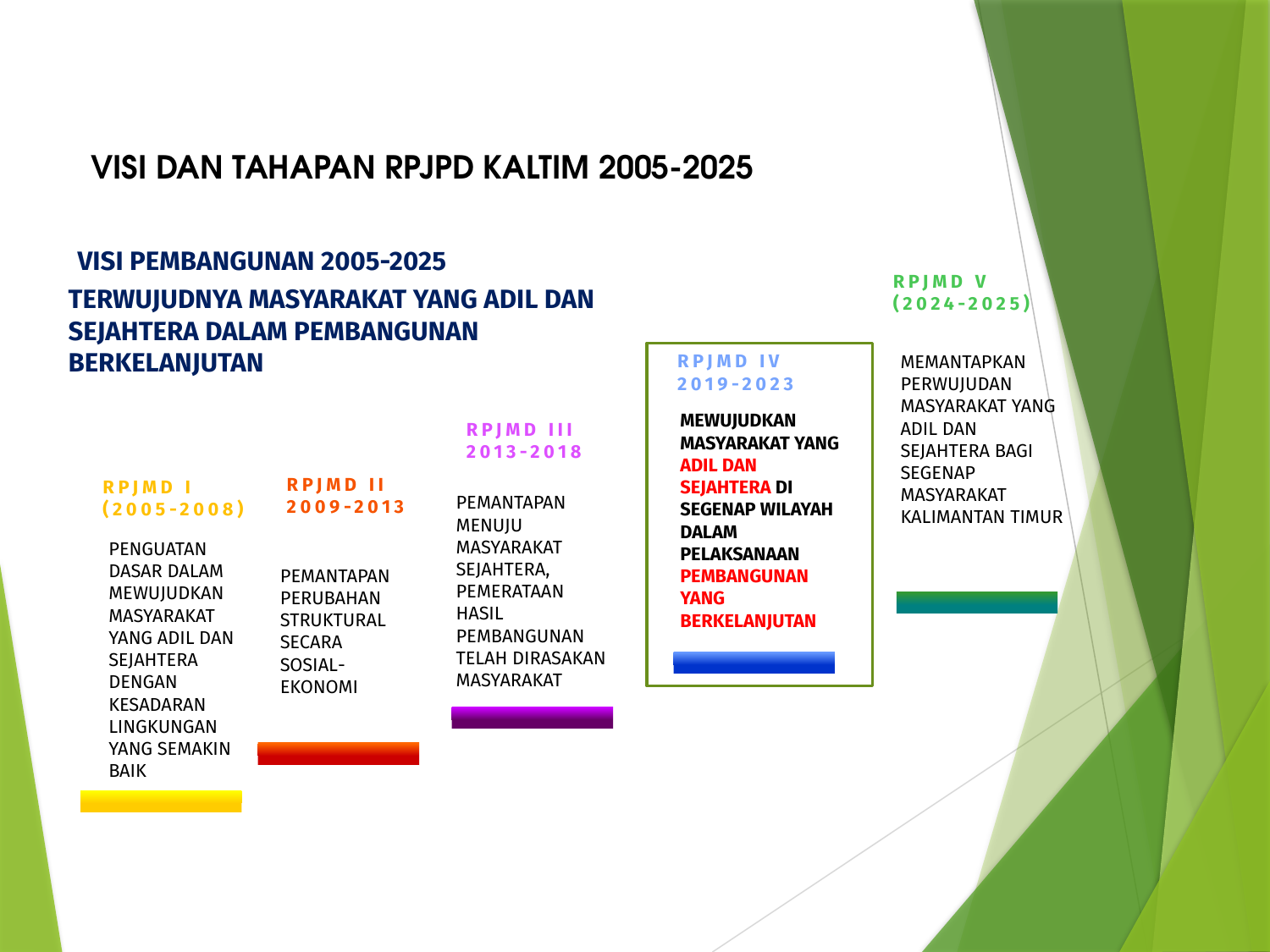

VISI DAN TAHAPAN RPJPD KALTIM 2005-2025
VISI PEMBANGUNAN 2005-2025
RPJMD V
(2024-2025)
RPJMD IV
2019-2023
MEMANTAPKAN PERWUJUDAN MASYARAKAT YANG ADIL DAN SEJAHTERA BAGI SEGENAP MASYARAKAT KALIMANTAN TIMUR
MEWUJUDKAN MASYARAKAT YANG ADIL DAN SEJAHTERA DI SEGENAP WILAYAH DALAM PELAKSANAAN PEMBANGUNAN YANG BERKELANJUTAN
RPJMD III
2013-2018
RPJMD II
2009-2013
RPJMD I
(2005-2008)
PEMANTAPAN MENUJU MASYARAKAT SEJAHTERA, PEMERATAAN HASIL PEMBANGUNAN TELAH DIRASAKAN MASYARAKAT
PENGUATAN DASAR DALAM MEWUJUDKAN MASYARAKAT YANG ADIL DAN SEJAHTERA DENGAN KESADARAN LINGKUNGAN YANG SEMAKIN BAIK
PEMANTAPAN PERUBAHAN STRUKTURAL SECARA SOSIAL-EKONOMI

TERWUJUDNYA MASYARAKAT YANG ADIL DAN SEJAHTERA DALAM PEMBANGUNAN BERKELANJUTAN